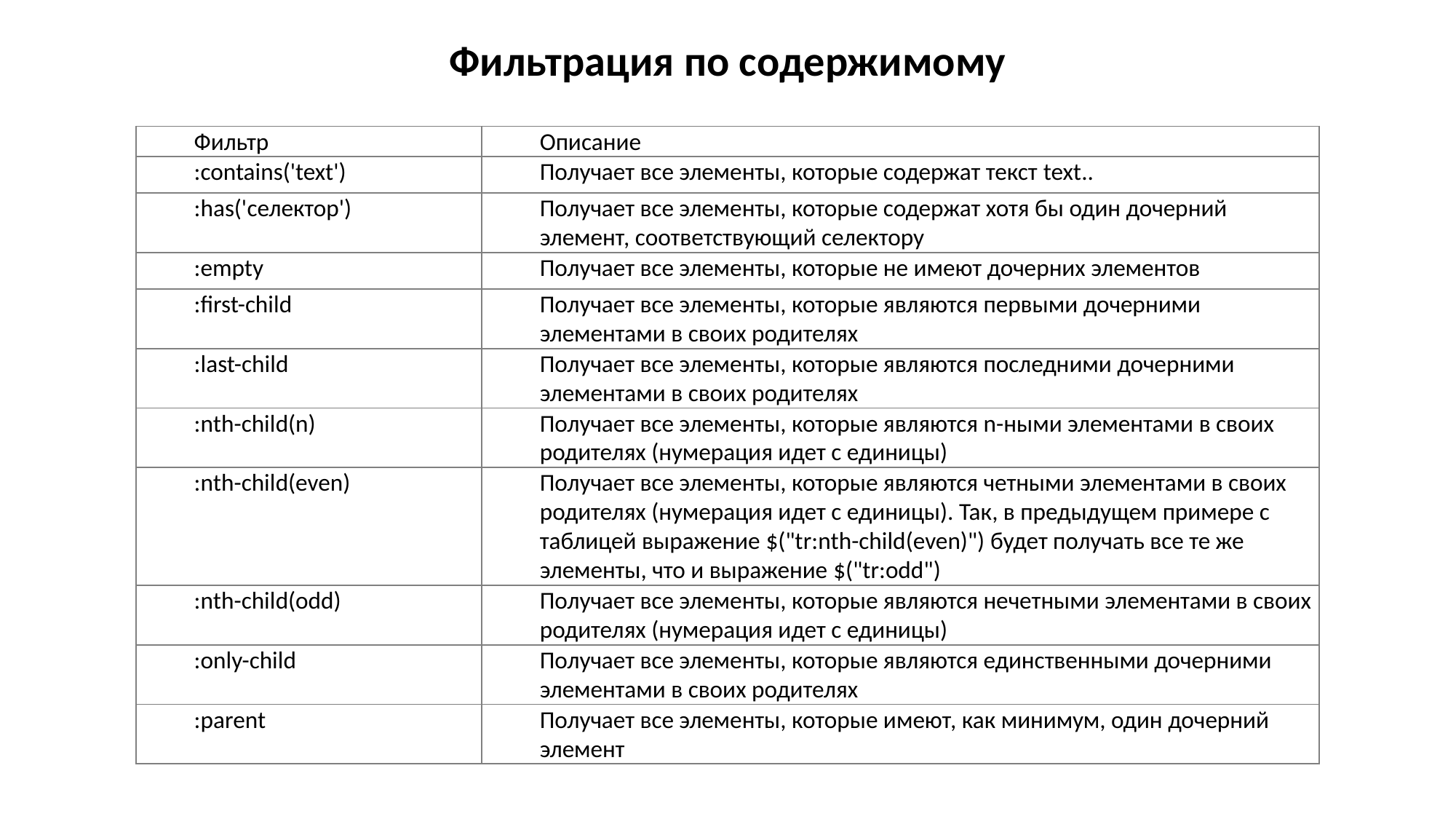

Фильтрация по содержимому
| Фильтр | Описание |
| --- | --- |
| :contains('text') | Получает все элементы, которые содержат текст text.. |
| :has('селектор') | Получает все элементы, которые содержат хотя бы один дочерний элемент, соответствующий селектору |
| :empty | Получает все элементы, которые не имеют дочерних элементов |
| :first-child | Получает все элементы, которые являются первыми дочерними элементами в своих родителях |
| :last-child | Получает все элементы, которые являются последними дочерними элементами в своих родителях |
| :nth-child(n) | Получает все элементы, которые являются n-ными элементами в своих родителях (нумерация идет с единицы) |
| :nth-child(even) | Получает все элементы, которые являются четными элементами в своих родителях (нумерация идет с единицы). Так, в предыдущем примере с таблицей выражение $("tr:nth-child(even)") будет получать все те же элементы, что и выражение $("tr:odd") |
| :nth-child(odd) | Получает все элементы, которые являются нечетными элементами в своих родителях (нумерация идет с единицы) |
| :only-child | Получает все элементы, которые являются единственными дочерними элементами в своих родителях |
| :parent | Получает все элементы, которые имеют, как минимум, один дочерний элемент |